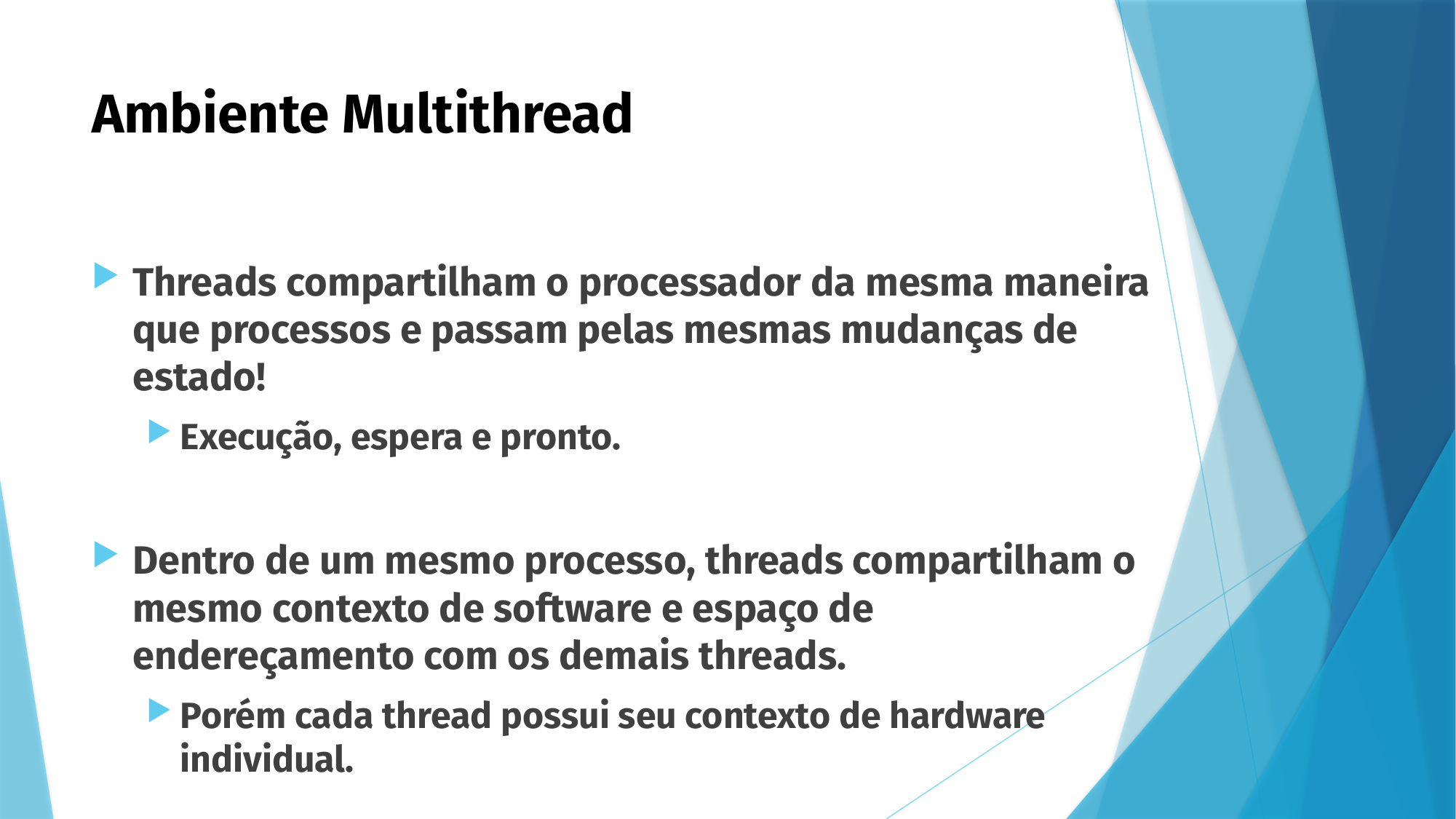

# Ambiente Multithread
Threads compartilham o processador da mesma maneira que processos e passam pelas mesmas mudanças de estado!
Execução, espera e pronto.

Dentro de um mesmo processo, threads compartilham o mesmo contexto de software e espaço de endereçamento com os demais threads.
Porém cada thread possui seu contexto de hardware individual.